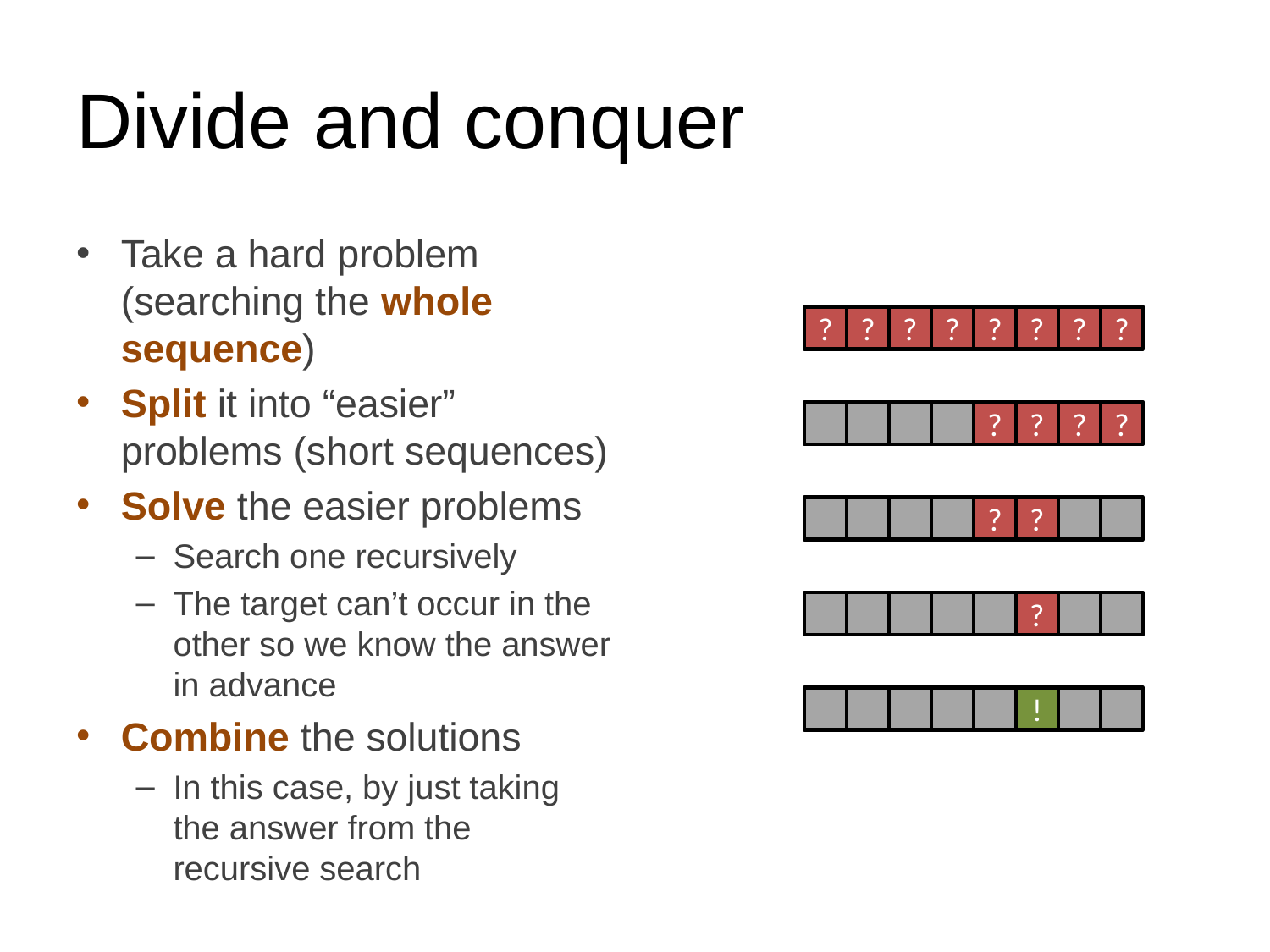

# Divide and conquer
Take a hard problem (searching the whole sequence)
Split it into “easier” problems (short sequences)
Solve the easier problems
Search one recursively
The target can’t occur in the other so we know the answer in advance
Combine the solutions
In this case, by just taking the answer from the recursive search
?
?
?
?
?
?
?
?

?
?
?
?

?
?

?

!